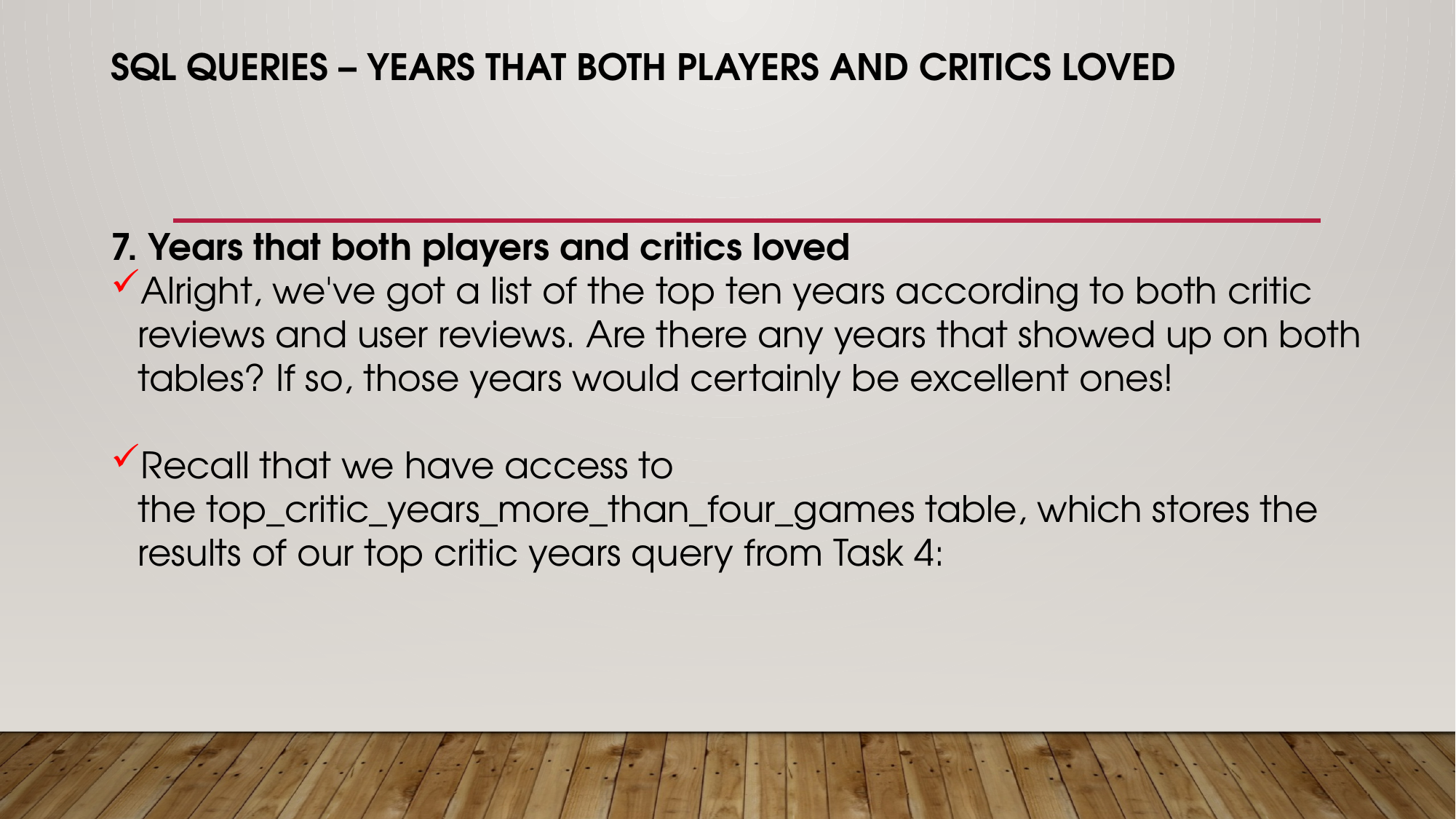

# SQL Queries – YEARS that both players and critics loved
7. Years that both players and critics loved
Alright, we've got a list of the top ten years according to both critic reviews and user reviews. Are there any years that showed up on both tables? If so, those years would certainly be excellent ones!

Recall that we have access to the top_critic_years_more_than_four_games table, which stores the results of our top critic years query from Task 4: